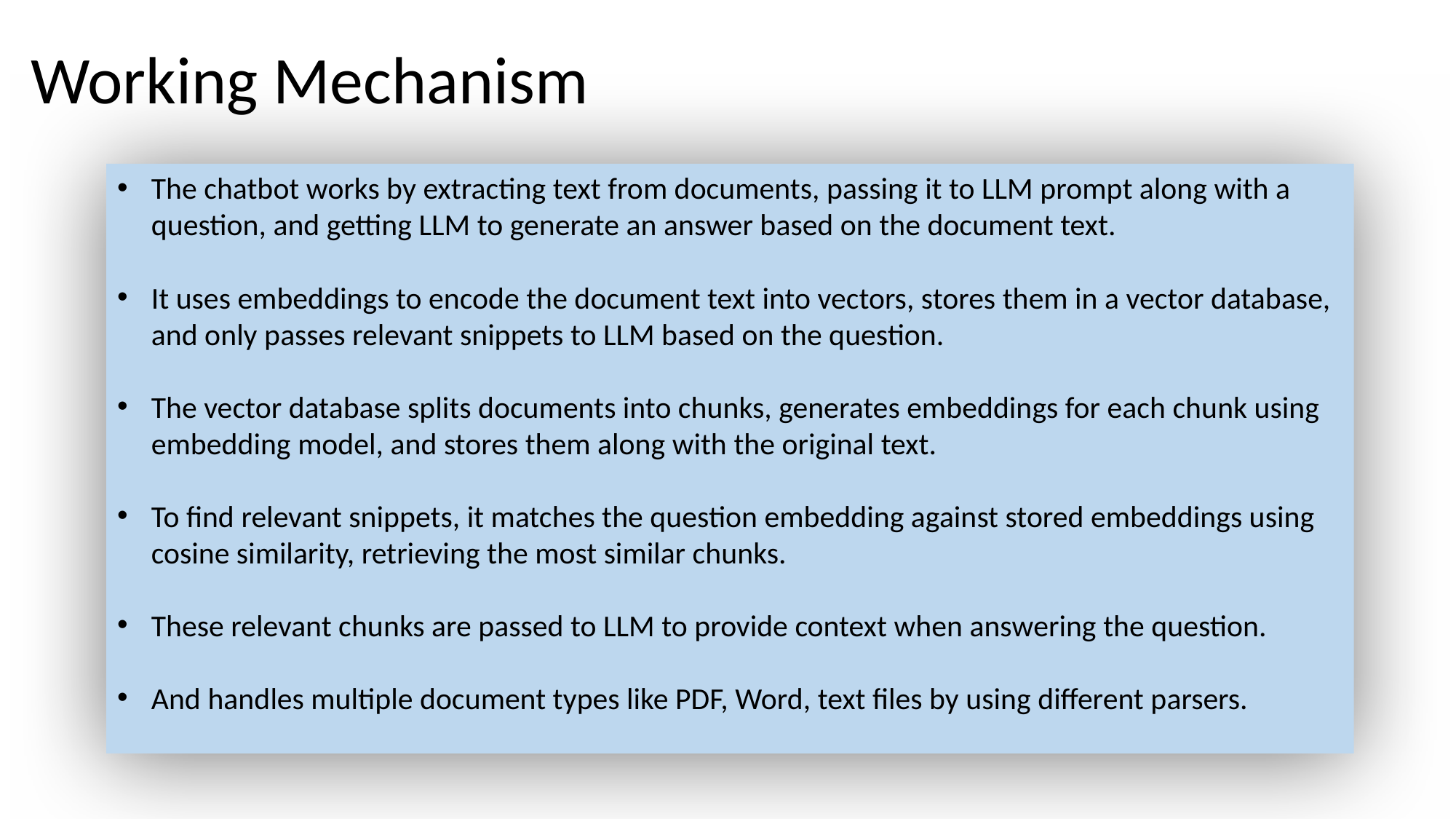

# Working Mechanism
The chatbot works by extracting text from documents, passing it to LLM prompt along with a question, and getting LLM to generate an answer based on the document text.

It uses embeddings to encode the document text into vectors, stores them in a vector database, and only passes relevant snippets to LLM based on the question.

The vector database splits documents into chunks, generates embeddings for each chunk using embedding model, and stores them along with the original text.

To find relevant snippets, it matches the question embedding against stored embeddings using cosine similarity, retrieving the most similar chunks.

These relevant chunks are passed to LLM to provide context when answering the question.

And handles multiple document types like PDF, Word, text files by using different parsers.